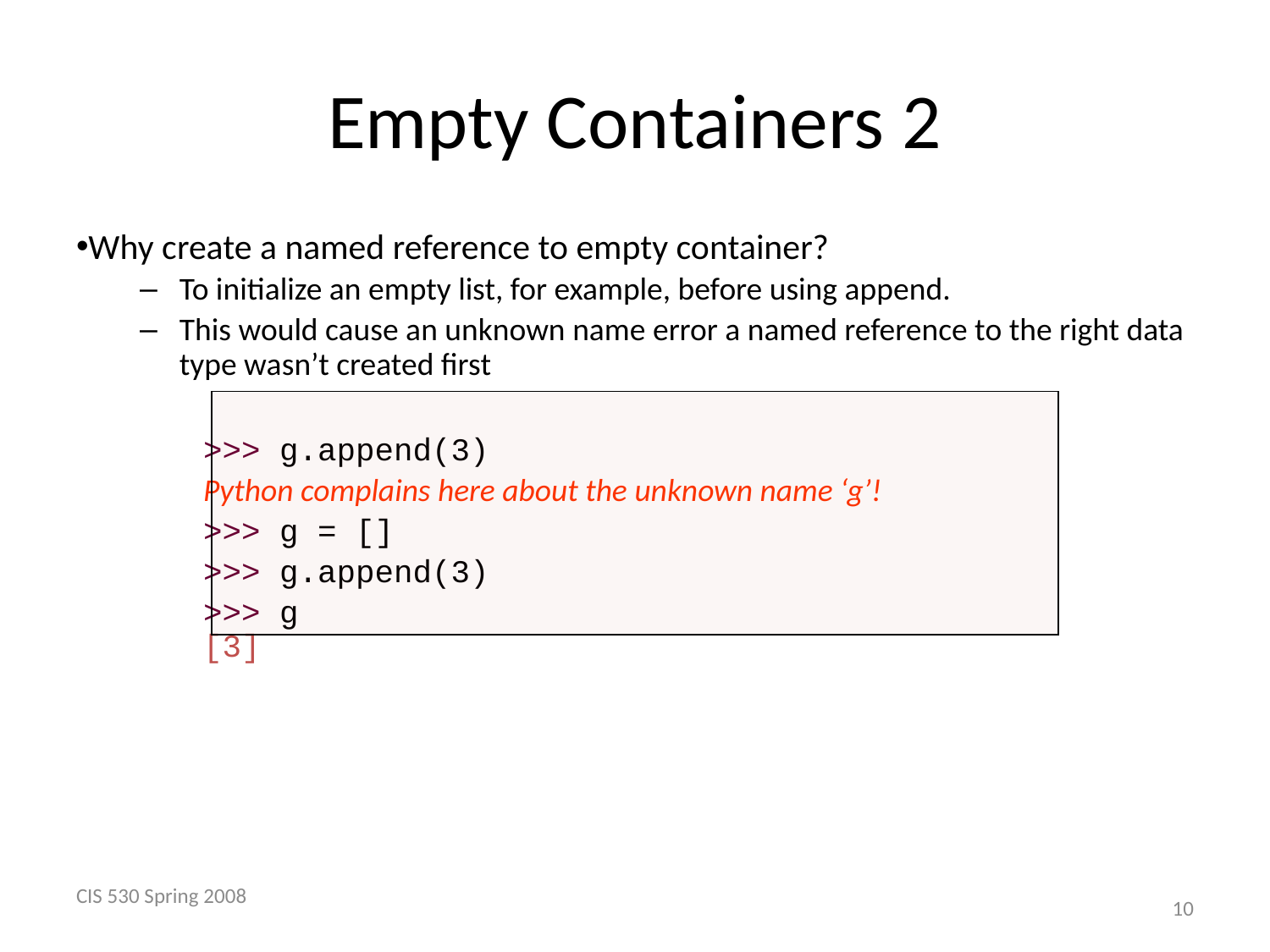

# Empty Containers 2
Why create a named reference to empty container?
To initialize an empty list, for example, before using append.
This would cause an unknown name error a named reference to the right data type wasn’t created first

	>>> g.append(3)
	Python complains here about the unknown name ‘g’!
	>>> g = []
	>>> g.append(3)
	>>> g
	[3]

CIS 530 Spring 2008

       10